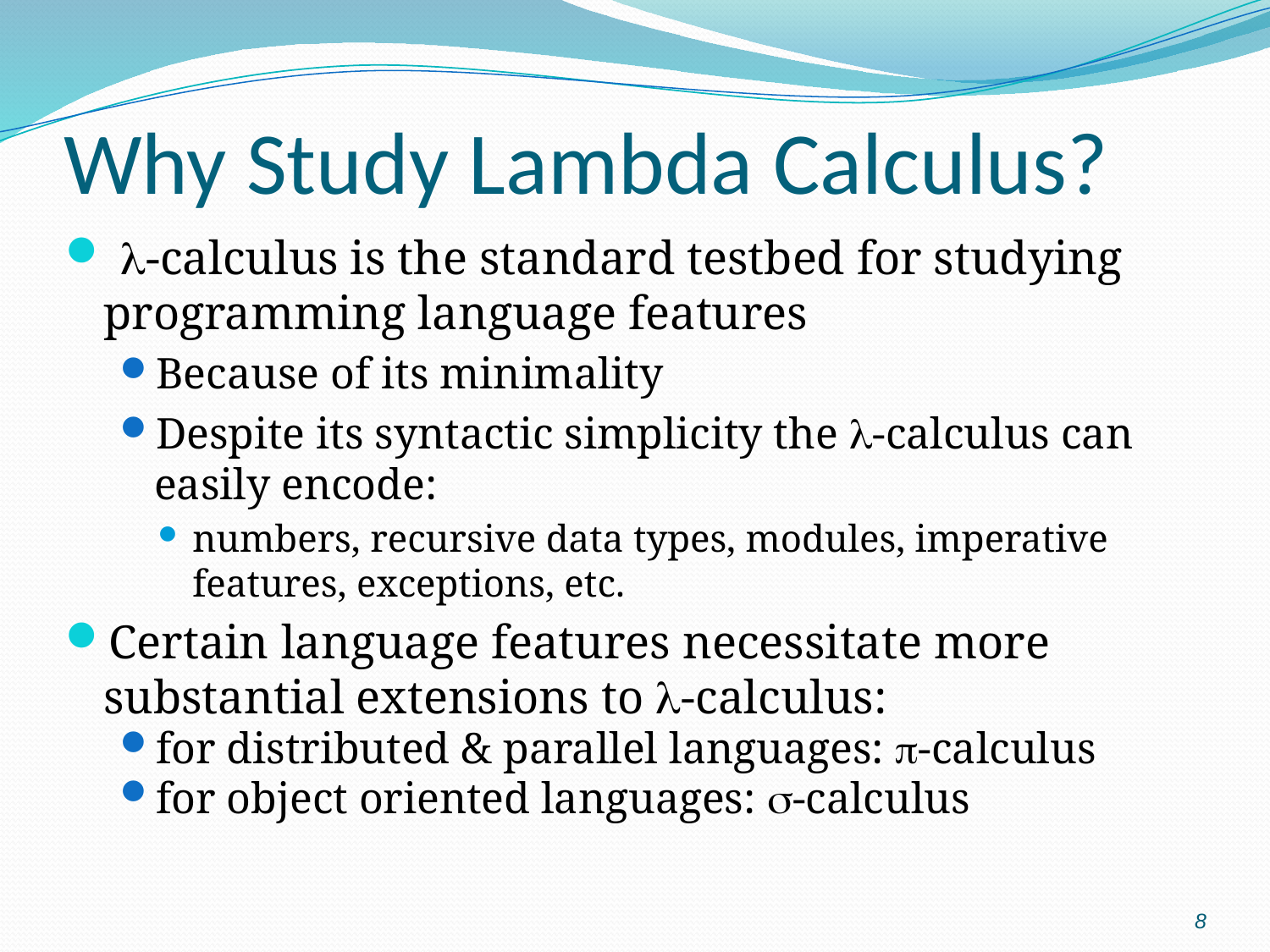

# Why Study Lambda Calculus?
 λ-calculus is the standard testbed for studying programming language features
Because of its minimality
Despite its syntactic simplicity the λ-calculus can easily encode:
numbers, recursive data types, modules, imperative features, exceptions, etc.
Certain language features necessitate more substantial extensions to λ-calculus:
for distributed & parallel languages: π-calculus
for object oriented languages: σ-calculus
8